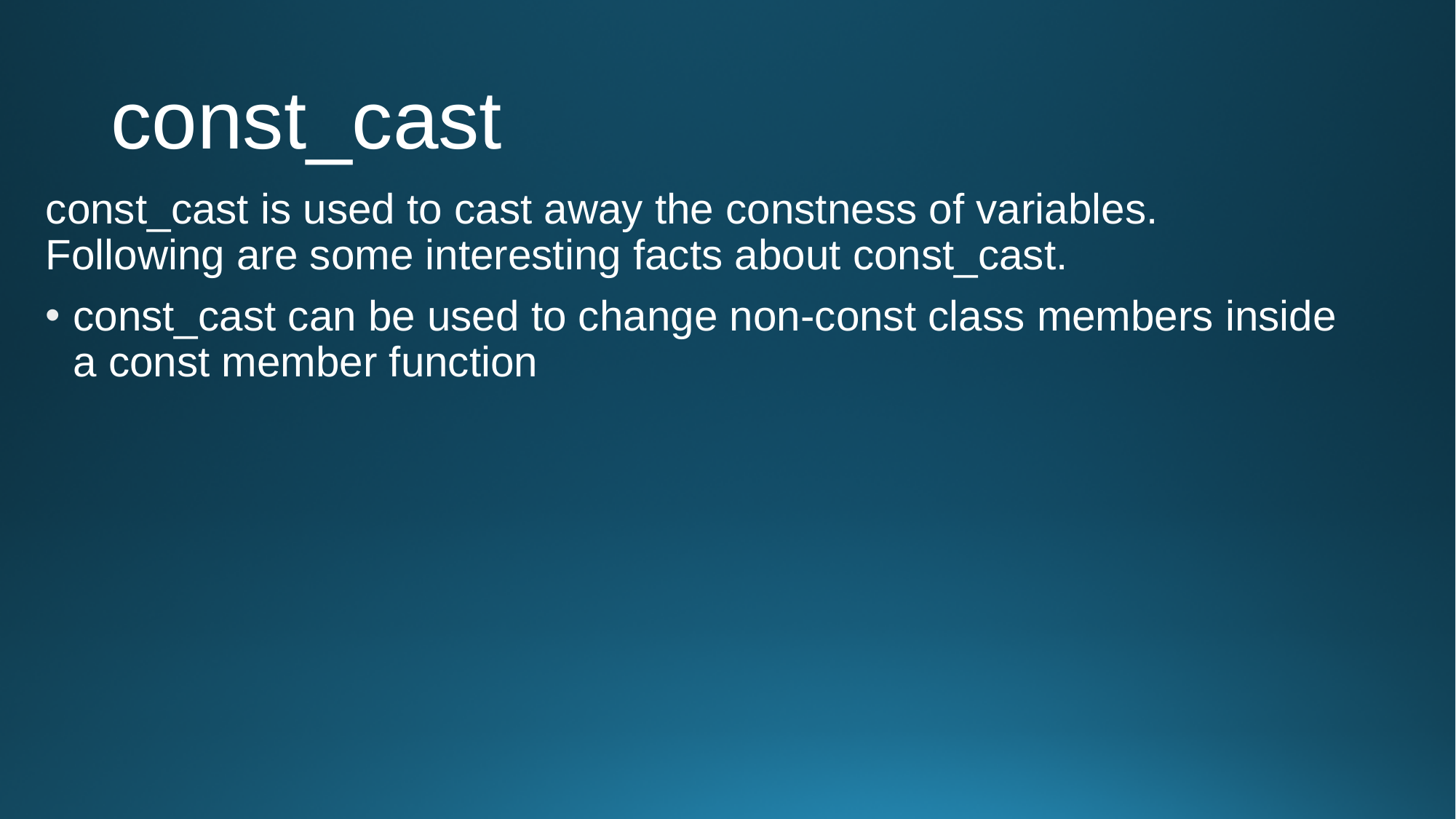

# const_cast
const_cast is used to cast away the constness of variables. Following are some interesting facts about const_cast.
const_cast can be used to change non-const class members inside a const member function